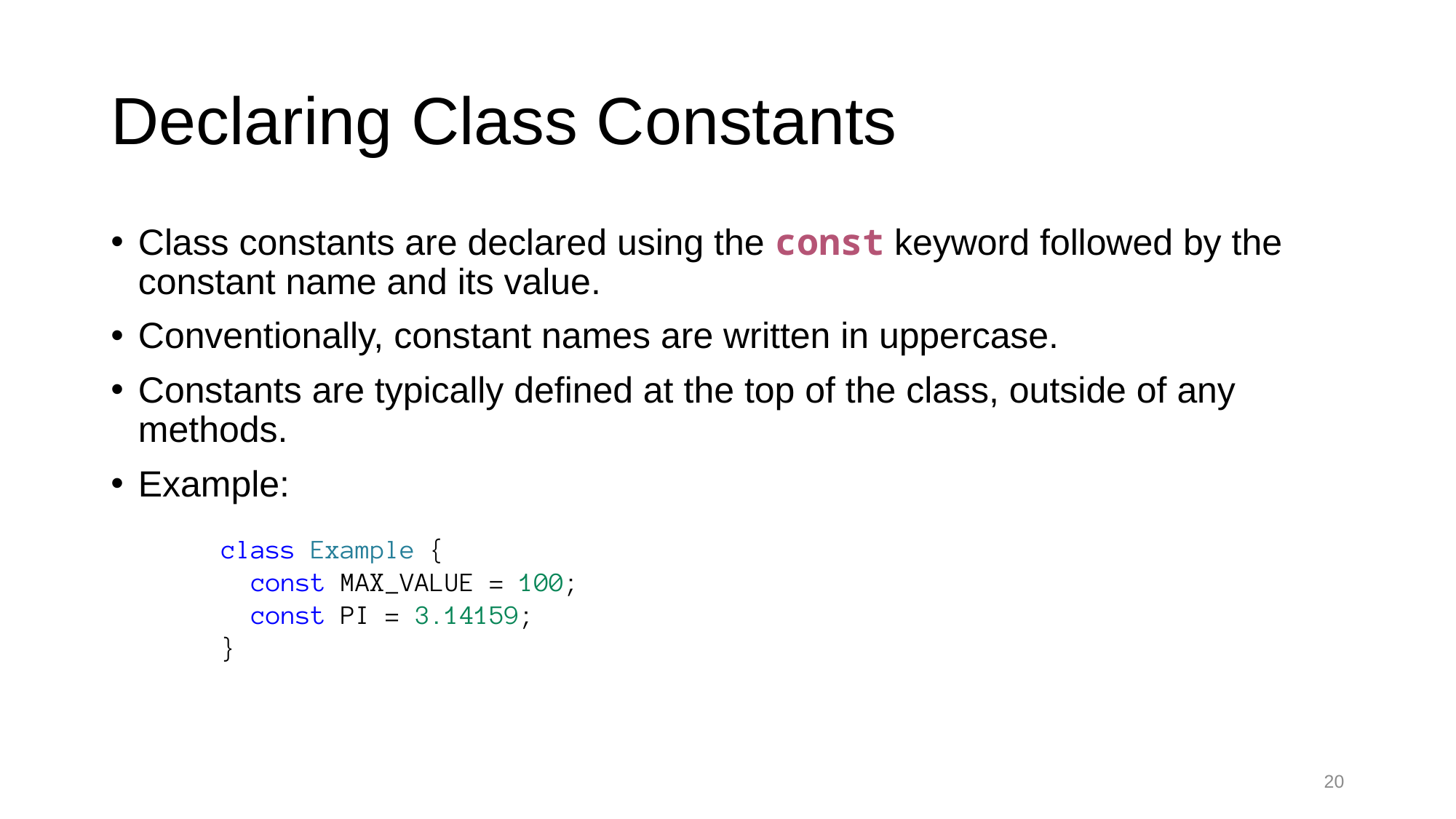

# Declaring Class Constants
Class constants are declared using the const keyword followed by the constant name and its value.
Conventionally, constant names are written in uppercase.
Constants are typically defined at the top of the class, outside of any methods.
Example:
class Example {
  const MAX_VALUE = 100;
  const PI = 3.14159;
}
20